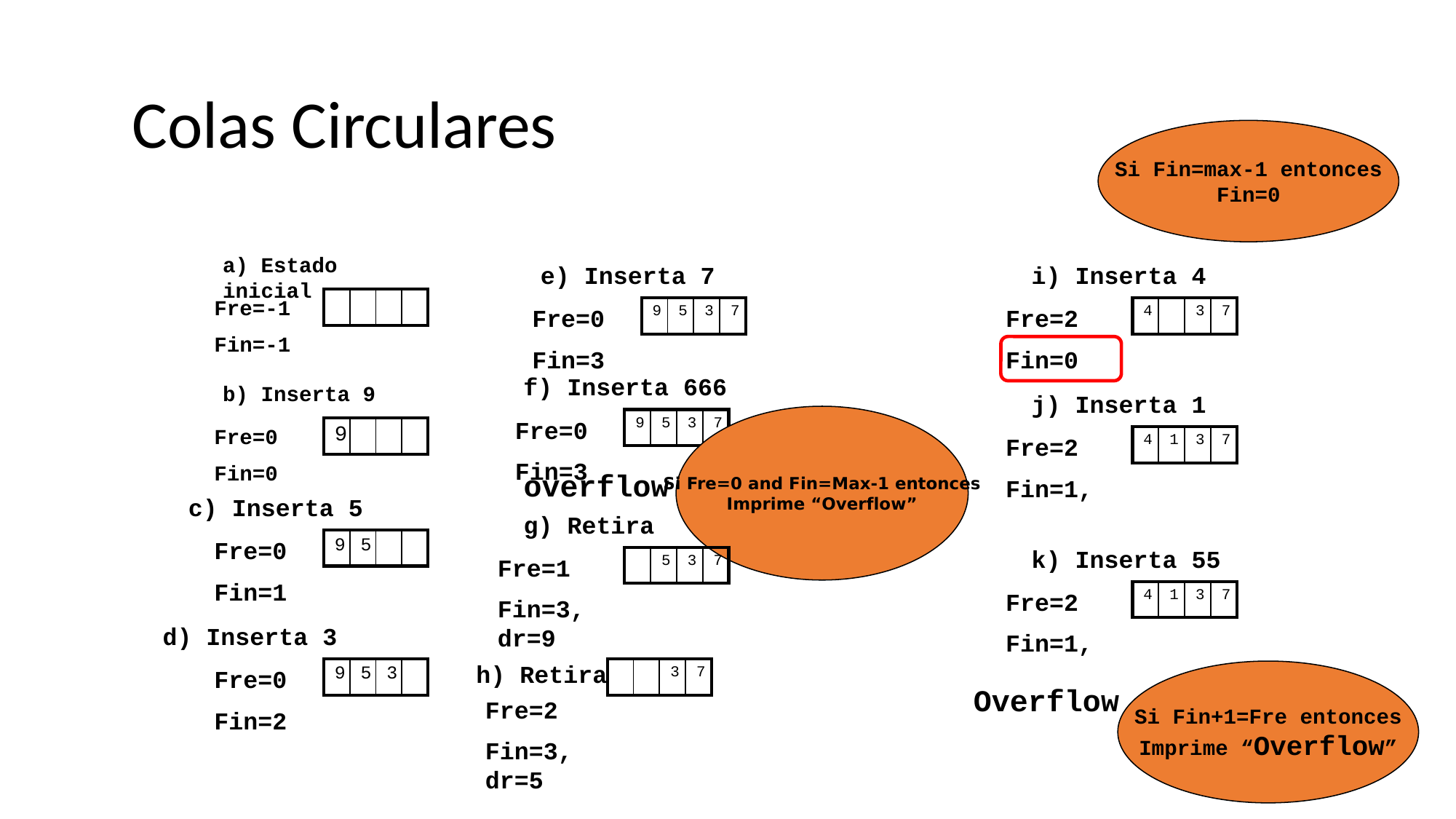

# Colas Circulares
Si Fin=max-1 entonces
Fin=0
a) Estado inicial
e) Inserta 7
i) Inserta 4
Fre=-1
Fin=-1
|  |  |  |  |
| --- | --- | --- | --- |
Fre=0
Fin=3
| 9 | 5 | 3 | 7 |
| --- | --- | --- | --- |
Fre=2
Fin=0
| 4 |  | 3 | 7 |
| --- | --- | --- | --- |

f) Inserta 666
b) Inserta 9
j) Inserta 1
Si Fre=0 and Fin=Max-1 entonces
Imprime “Overflow”
Fre=0
Fin=3
| 9 | 5 | 3 | 7 |
| --- | --- | --- | --- |
Fre=0
Fin=0
| 9 |  |  |  |
| --- | --- | --- | --- |
Fre=2
Fin=1,
| 4 | 1 | 3 | 7 |
| --- | --- | --- | --- |
overflow
c) Inserta 5
g) Retira
Fre=0
Fin=1
| 9 | 5 |  |  |
| --- | --- | --- | --- |
k) Inserta 55
Fre=1
Fin=3, dr=9
|  | 5 | 3 | 7 |
| --- | --- | --- | --- |
Fre=2
Fin=1,
| 4 | 1 | 3 | 7 |
| --- | --- | --- | --- |
d) Inserta 3
h) Retira
Fre=0
Fin=2
| 9 | 5 | 3 |  |
| --- | --- | --- | --- |
|  |  | 3 | 7 |
| --- | --- | --- | --- |
Si Fin+1=Fre entonces
Imprime “Overflow”
Overflow
Fre=2
Fin=3, dr=5